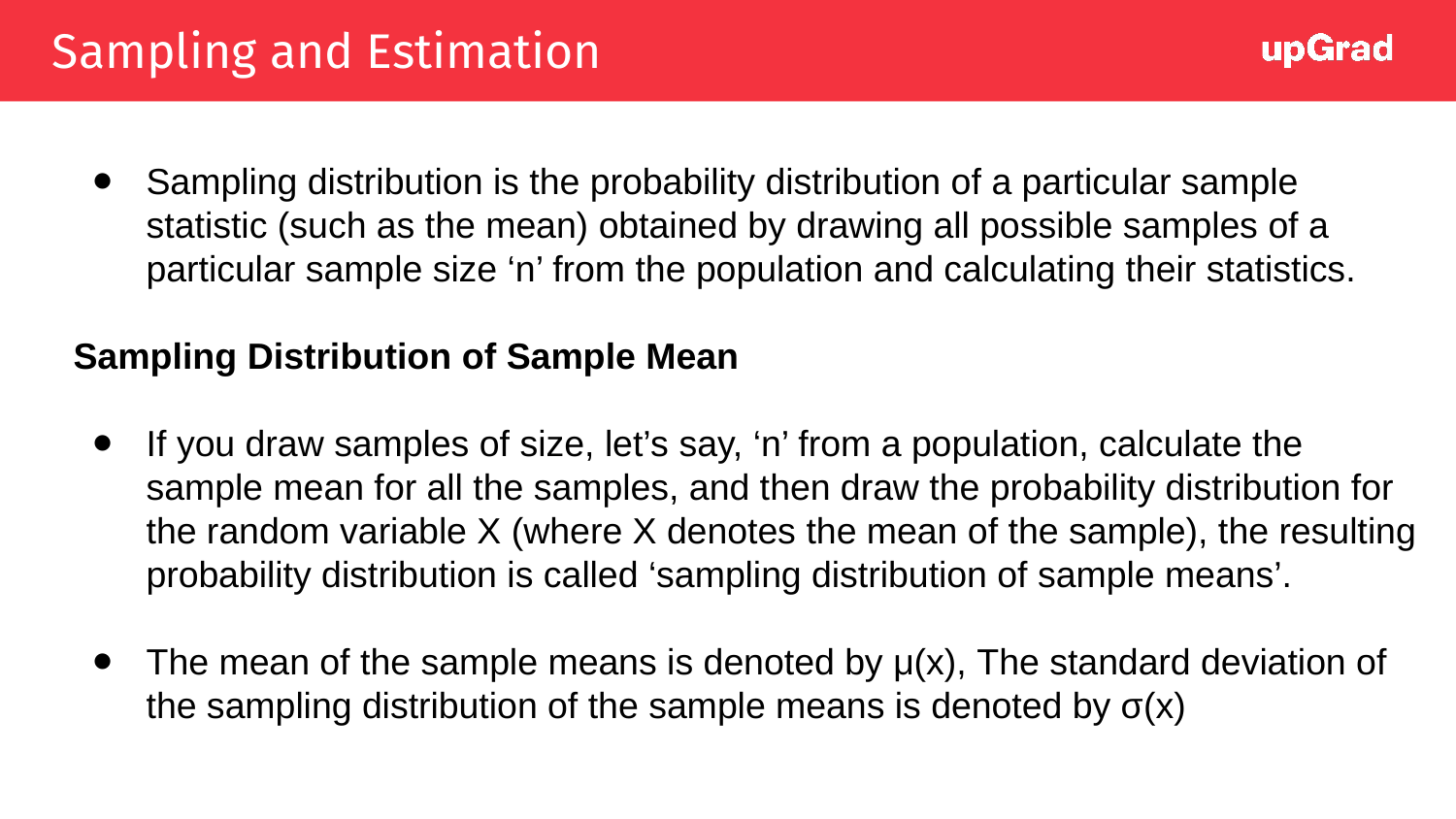

# Sampling and Estimation

Sampling distribution is the probability distribution of a particular sample statistic (such as the mean) obtained by drawing all possible samples of a particular sample size ‘n’ from the population and calculating their statistics.

Sampling Distribution of Sample Mean

If you draw samples of size, let’s say, ‘n’ from a population, calculate the sample mean for all the samples, and then draw the probability distribution for the random variable X (where X denotes the mean of the sample), the resulting probability distribution is called ‘sampling distribution of sample means’.

The mean of the sample means is denoted by μ(x), The standard deviation of the sampling distribution of the sample means is denoted by σ(x)